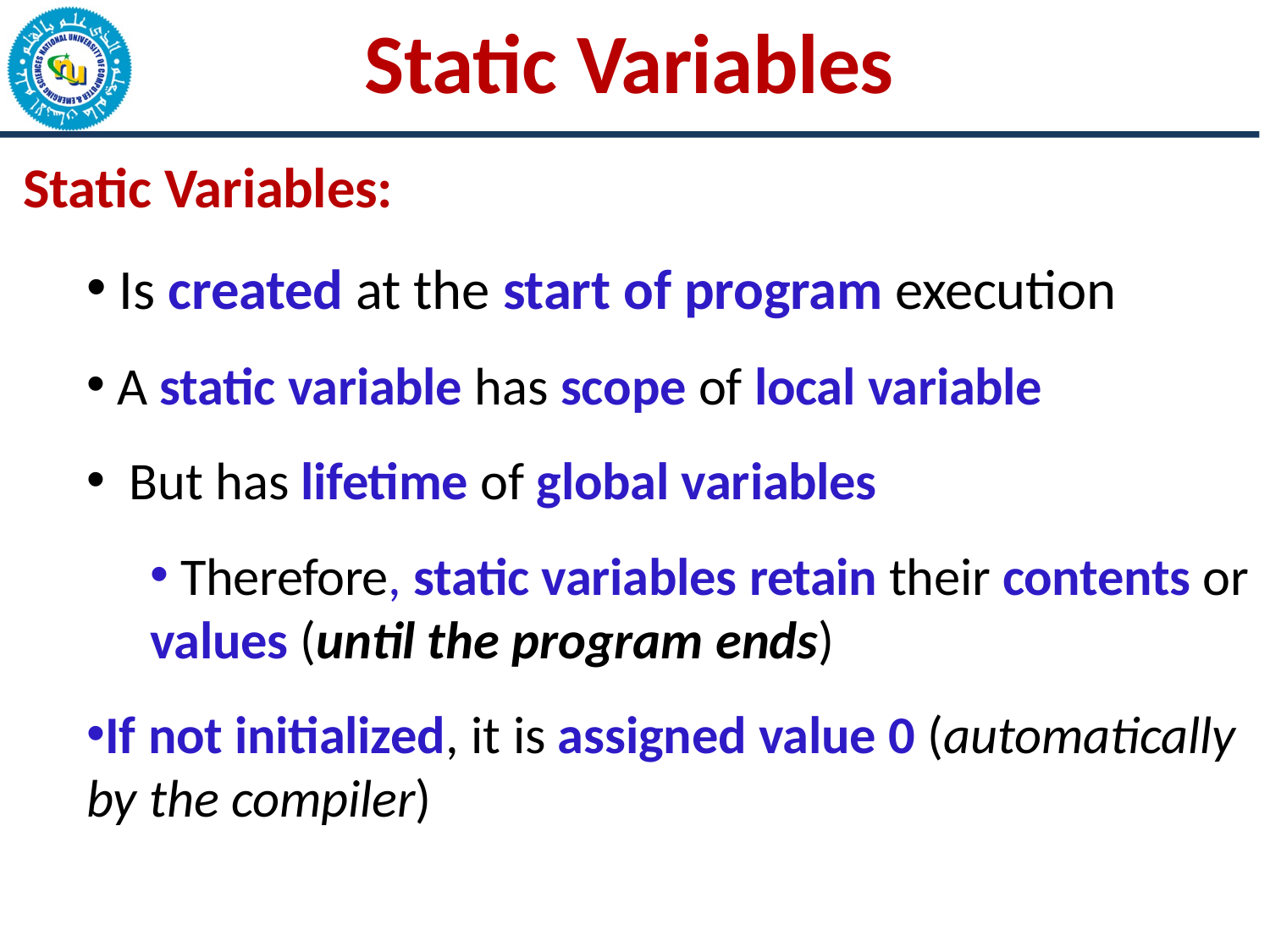

# Static Variables
Static Variables:
Is created at the start of program execution
A static variable has scope of local variable
But has lifetime of global variables
Therefore, static variables retain their contents or
values (until the program ends)
If not initialized, it is assigned value 0 (automatically  by the compiler)